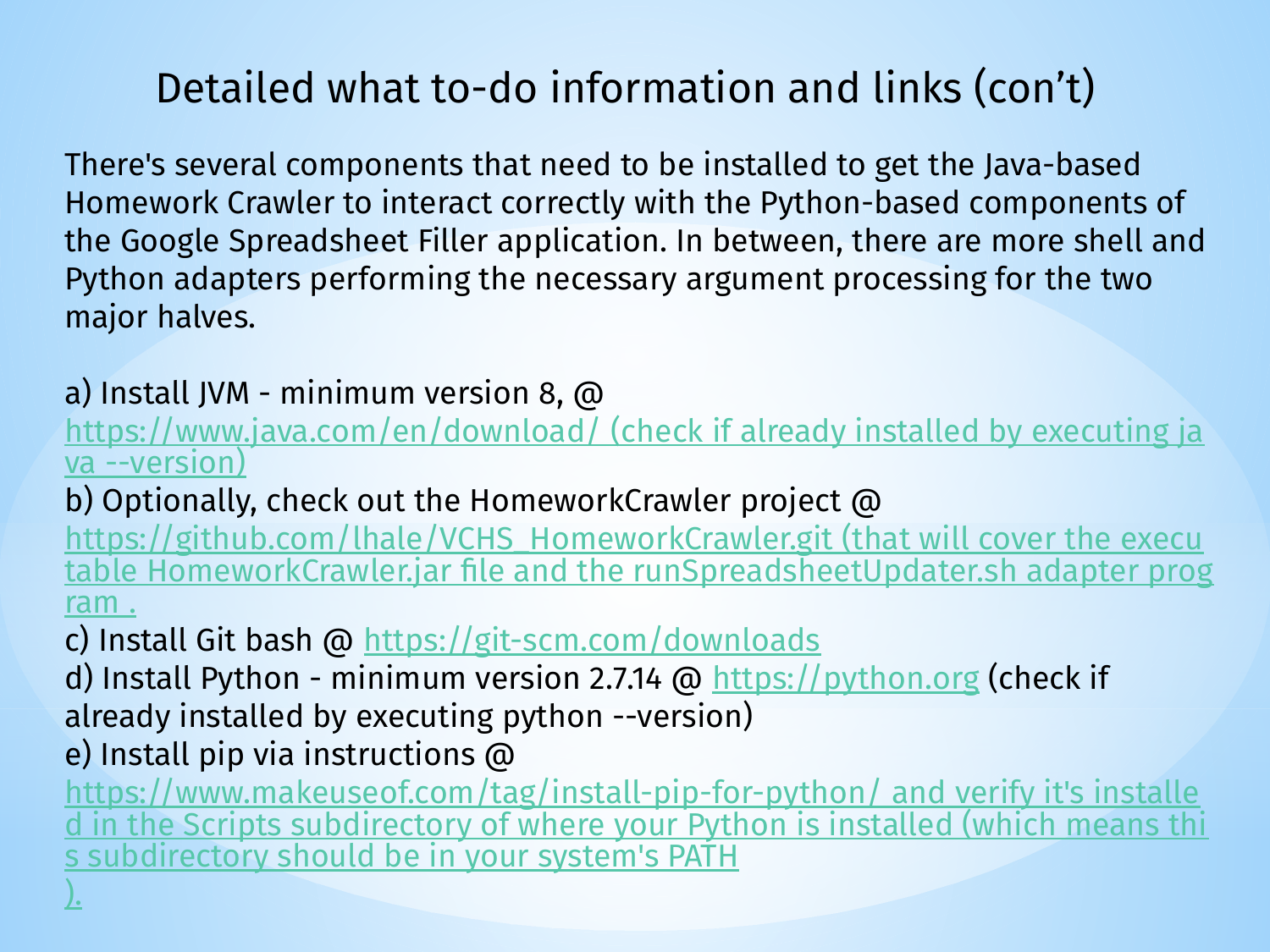

Detailed what to-do information and links (con’t)
There's several components that need to be installed to get the Java-based Homework Crawler to interact correctly with the Python-based components of the Google Spreadsheet Filler application. In between, there are more shell and Python adapters performing the necessary argument processing for the two major halves.

a) Install JVM - minimum version 8, @  https://www.java.com/en/download/ (check if already installed by executing java --version)
b) Optionally, check out the HomeworkCrawler project @ https://github.com/lhale/VCHS_HomeworkCrawler.git (that will cover the executable HomeworkCrawler.jar file and the runSpreadsheetUpdater.sh adapter program .
c) Install Git bash @ https://git-scm.com/downloads
d) Install Python - minimum version 2.7.14 @ https://python.org (check if already installed by executing python --version)
e) Install pip via instructions @ https://www.makeuseof.com/tag/install-pip-for-python/ and verify it's installed in the Scripts subdirectory of where your Python is installed (which means this subdirectory should be in your system's PATH).